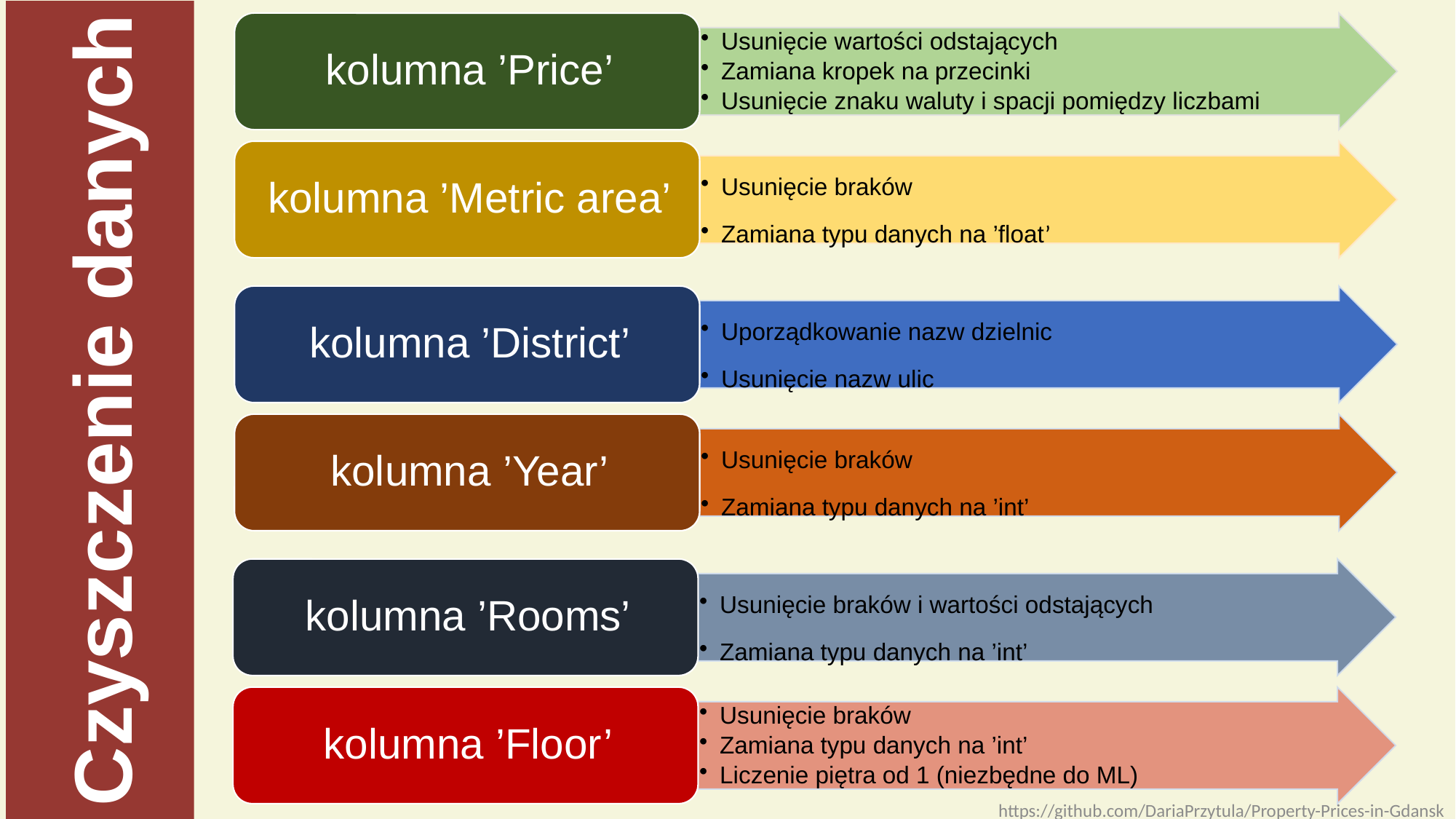

Usunięcie wartości odstających
Zamiana kropek na przecinki
Usunięcie znaku waluty i spacji pomiędzy liczbami
kolumna ’Price’
Usunięcie braków
Zamiana typu danych na ’float’
kolumna ’Metric area’
Uporządkowanie nazw dzielnic
Usunięcie nazw ulic
kolumna ’District’
Usunięcie braków
Zamiana typu danych na ’int’
kolumna ’Year’
Czyszczenie danych
Usunięcie braków i wartości odstających
Zamiana typu danych na ’int’
kolumna ’Rooms’
Usunięcie braków
Zamiana typu danych na ’int’
Liczenie piętra od 1 (niezbędne do ML)
kolumna ’Floor’
https://github.com/DariaPrzytula/Property-Prices-in-Gdansk